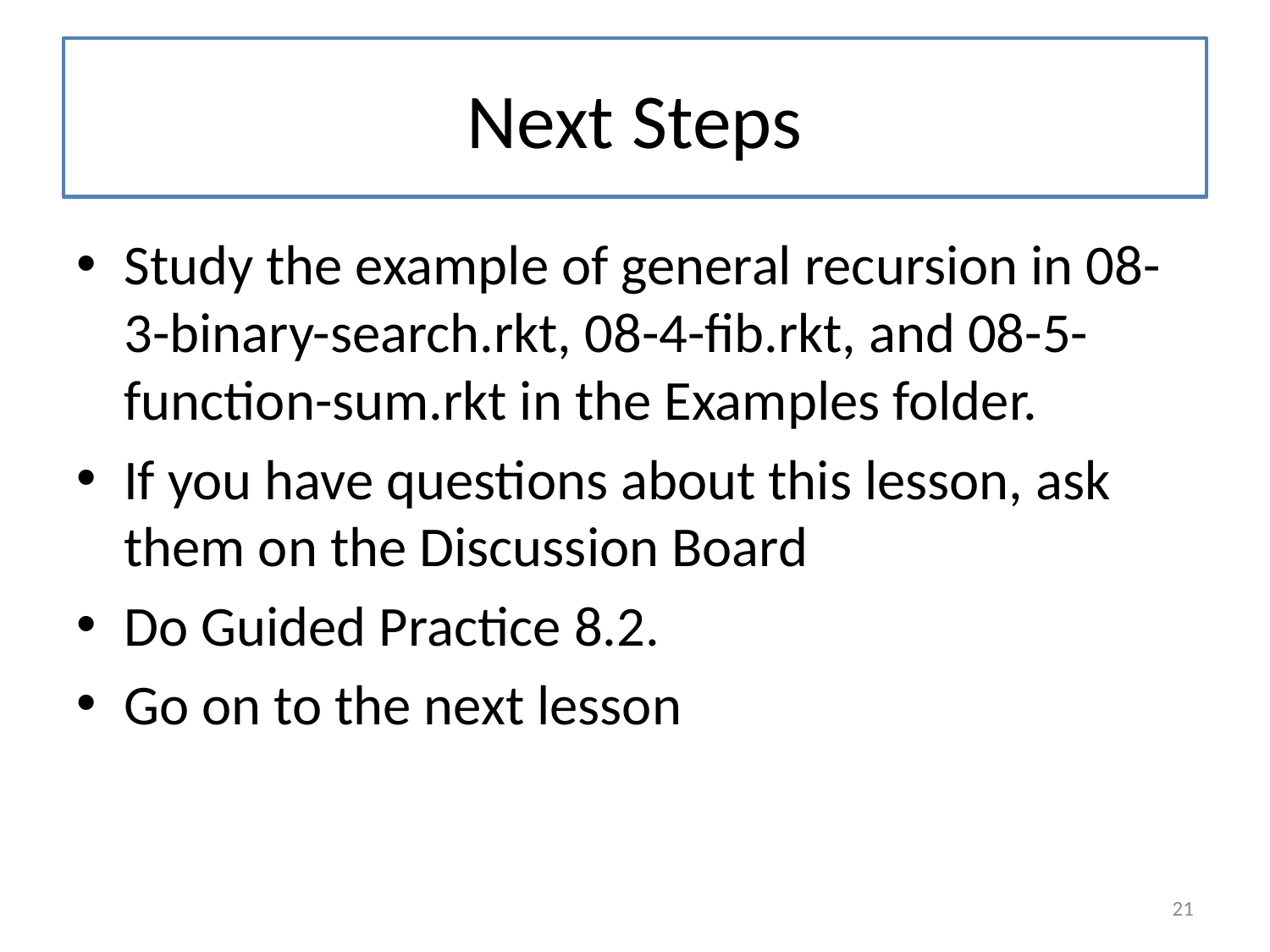

# Next Steps
Study the example of general recursion in 08-3-binary-search.rkt, 08-4-fib.rkt, and 08-5-function-sum.rkt in the Examples folder.
If you have questions about this lesson, ask them on the Discussion Board
Do Guided Practice 8.2.
Go on to the next lesson
21